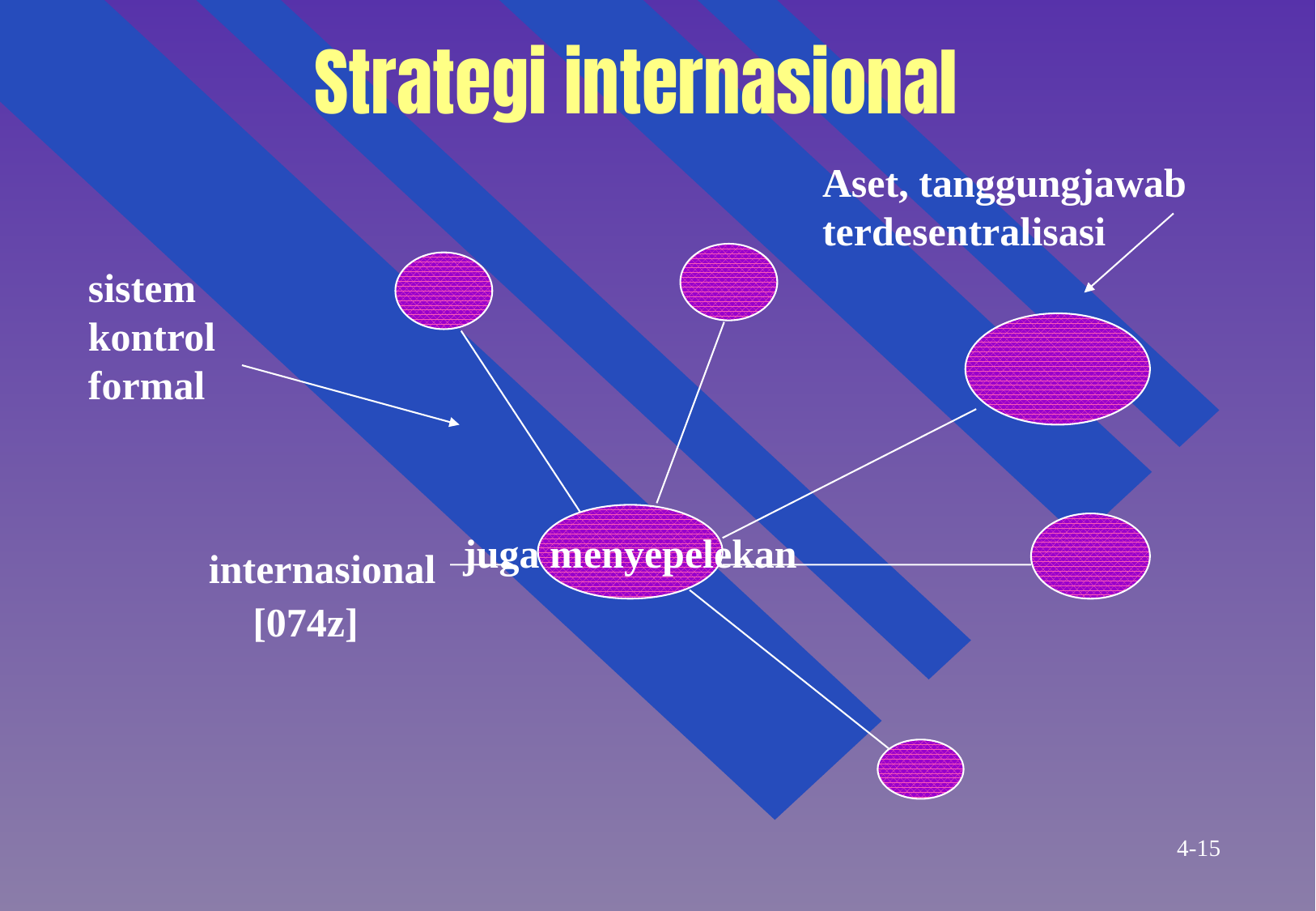

Strategi internasional
Aset, tanggungjawab terdesentralisasi

sistem kontrol formal

juga menyepelekan

internasional

[074z]

4-15